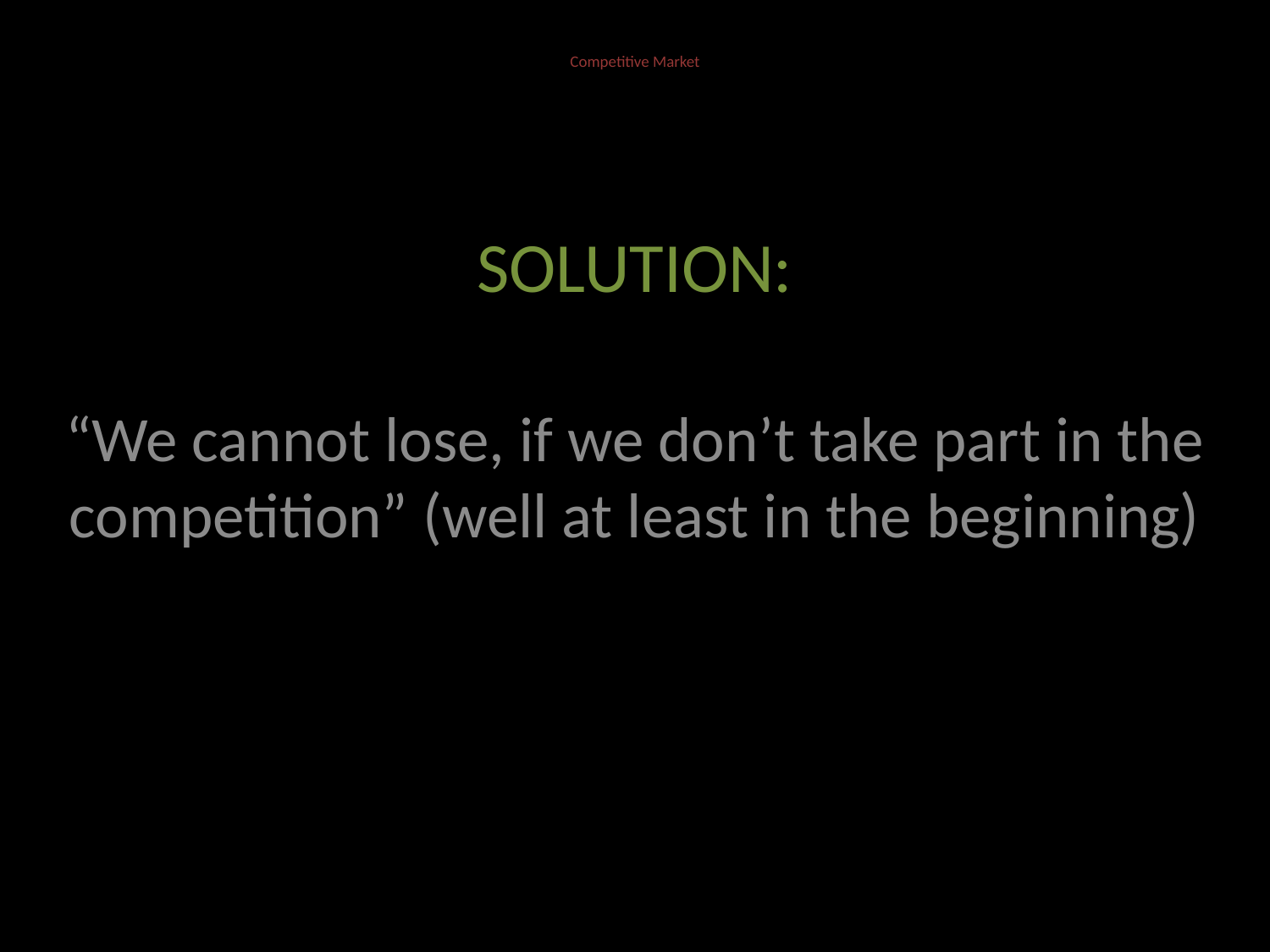

# Competitive Market

SOLUTION:

“We cannot lose, if we don’t take part in the competition” (well at least in the beginning)